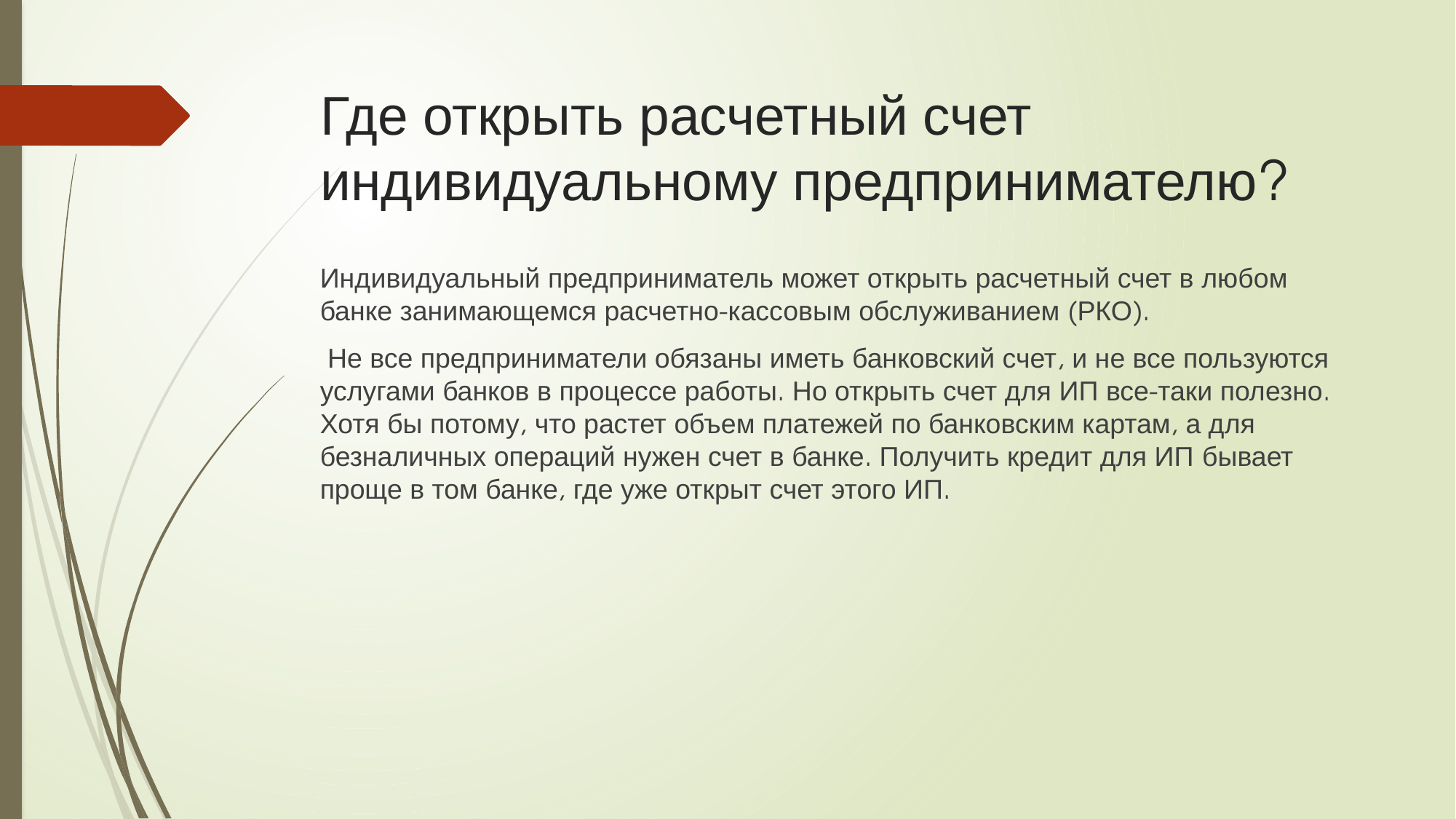

# Где открыть расчетный счет индивидуальному предпринимателю?
Индивидуальный предприниматель может открыть расчетный счет в любом банке занимающемся расчетно-кассовым обслуживанием (РКО).
 Не все предприниматели обязаны иметь банковский счет, и не все пользуются услугами банков в процессе работы. Но открыть счет для ИП все-таки полезно. Хотя бы потому, что растет объем платежей по банковским картам, а для безналичных операций нужен счет в банке. Получить кредит для ИП бывает проще в том банке, где уже открыт счет этого ИП.